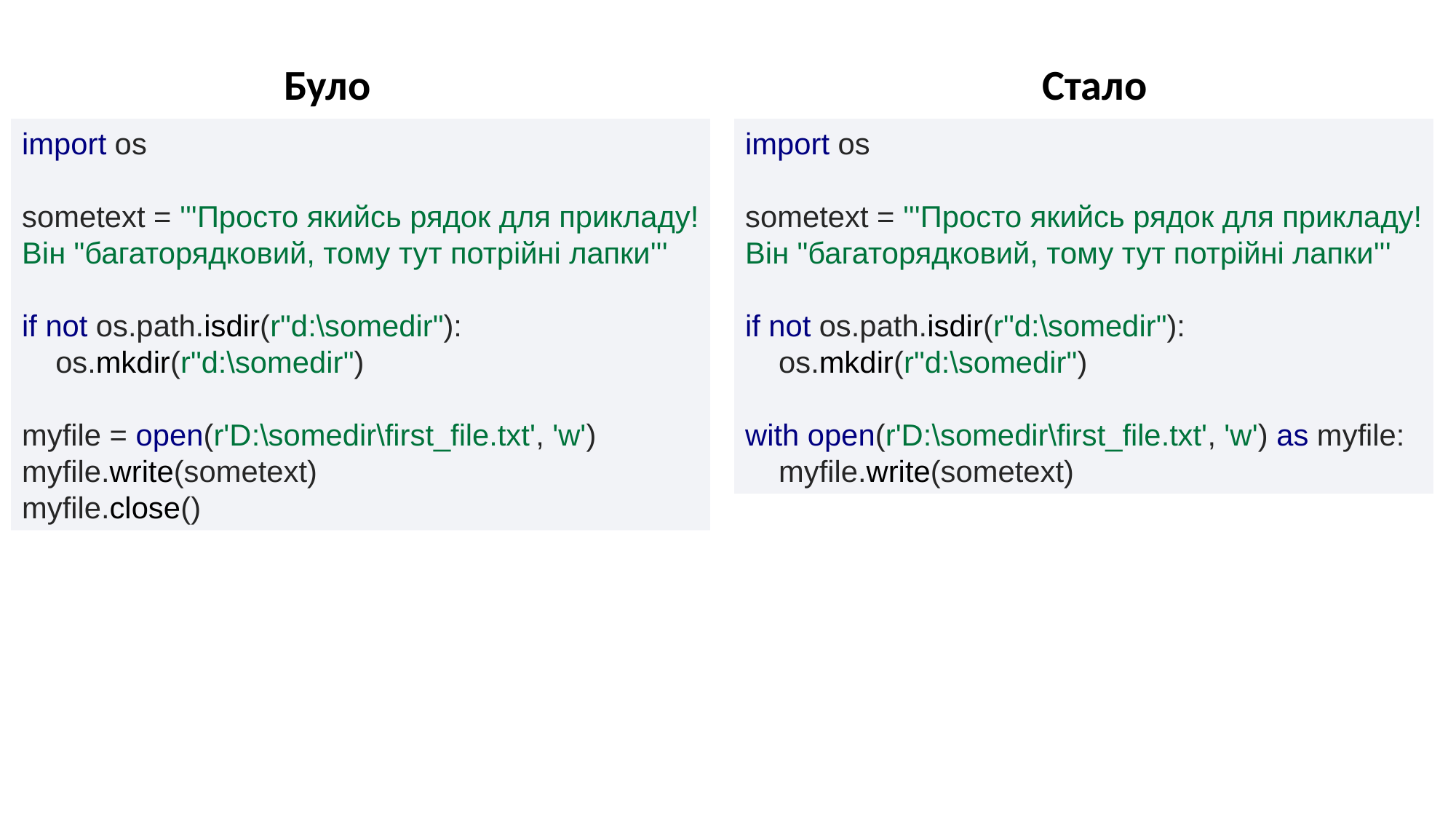

Було
Стало
import os
sometext = '''Просто якийсь рядок для прикладу!
Він "багаторядковий, тому тут потрійні лапки'''
if not os.path.isdir(r"d:\somedir"):
    os.mkdir(r"d:\somedir")
myfile = open(r'D:\somedir\first_file.txt', 'w')
myfile.write(sometext)
myfile.close()
import os
sometext = '''Просто якийсь рядок для прикладу!
Він "багаторядковий, тому тут потрійні лапки'''
if not os.path.isdir(r"d:\somedir"):
    os.mkdir(r"d:\somedir")
with open(r'D:\somedir\first_file.txt', 'w') as myfile:
    myfile.write(sometext)